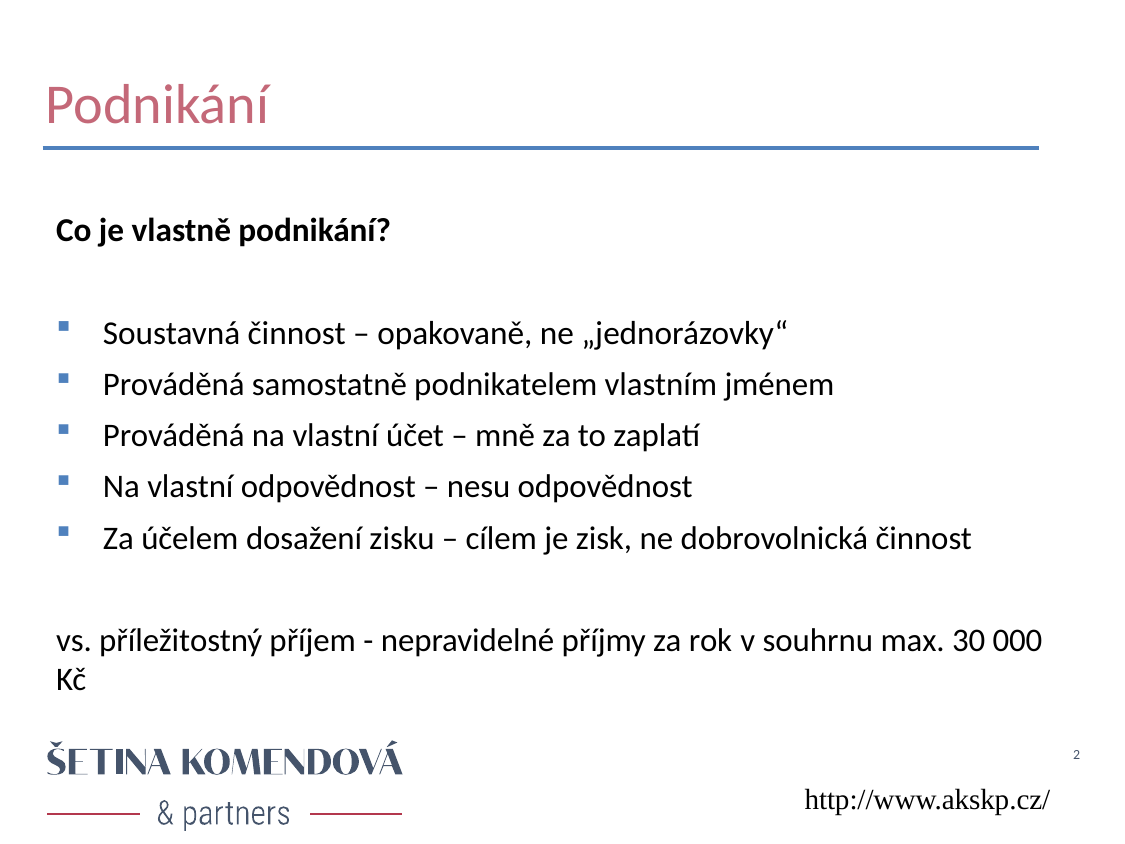

# Podnikání
Co je vlastně podnikání?

Soustavná činnost – opakovaně, ne „jednorázovky“
Prováděná samostatně podnikatelem vlastním jménem
Prováděná na vlastní účet – mně za to zaplatí
Na vlastní odpovědnost – nesu odpovědnost
Za účelem dosažení zisku – cílem je zisk, ne dobrovolnická činnost

vs. příležitostný příjem - nepravidelné příjmy za rok v souhrnu max. 30 000 Kč
2
http://www.akskp.cz/